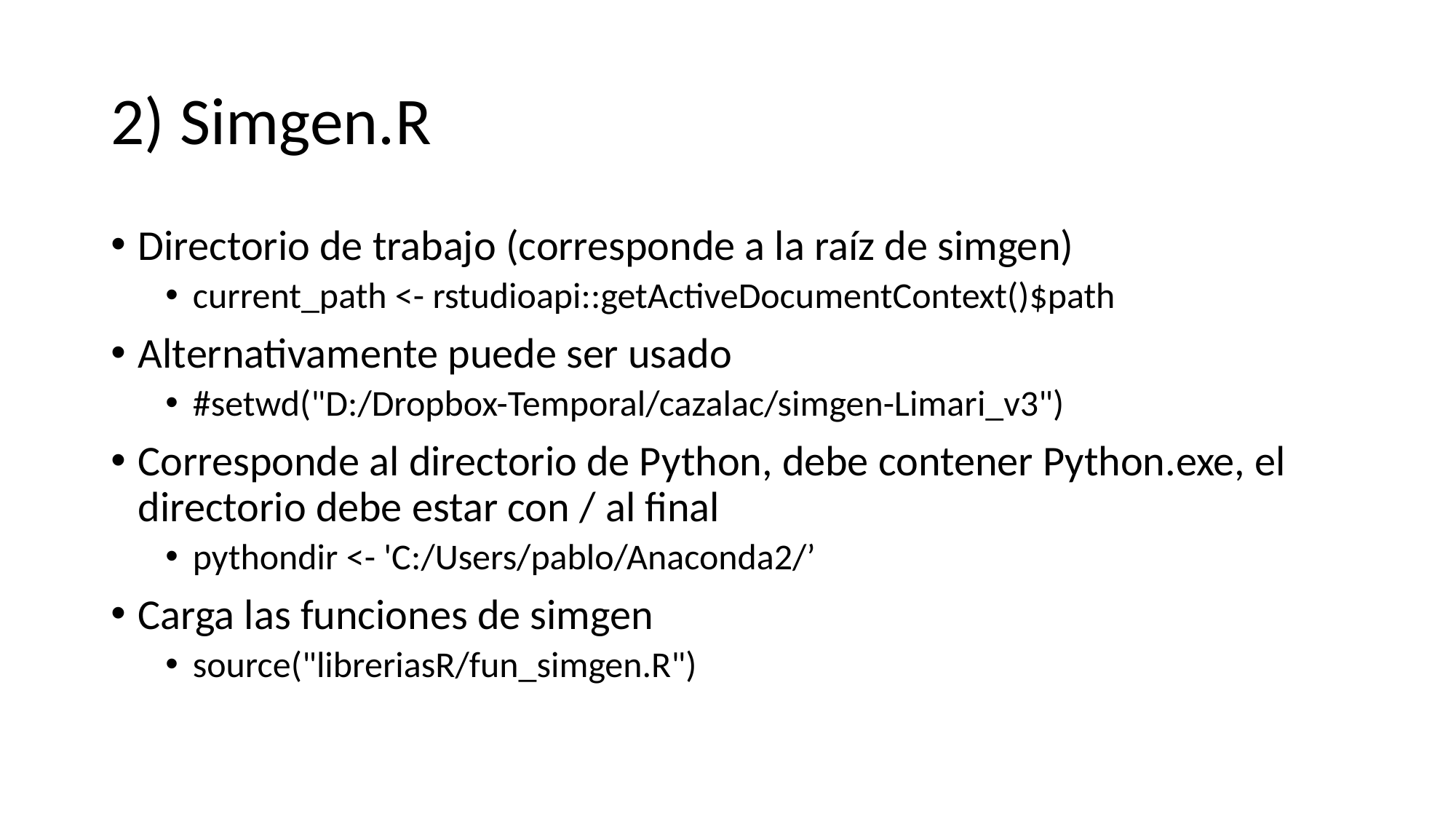

# 2) Simgen.R
Directorio de trabajo (corresponde a la raíz de simgen)
current_path <- rstudioapi::getActiveDocumentContext()$path
Alternativamente puede ser usado
#setwd("D:/Dropbox-Temporal/cazalac/simgen-Limari_v3")
Corresponde al directorio de Python, debe contener Python.exe, el directorio debe estar con / al final
pythondir <- 'C:/Users/pablo/Anaconda2/’
Carga las funciones de simgen
source("libreriasR/fun_simgen.R")